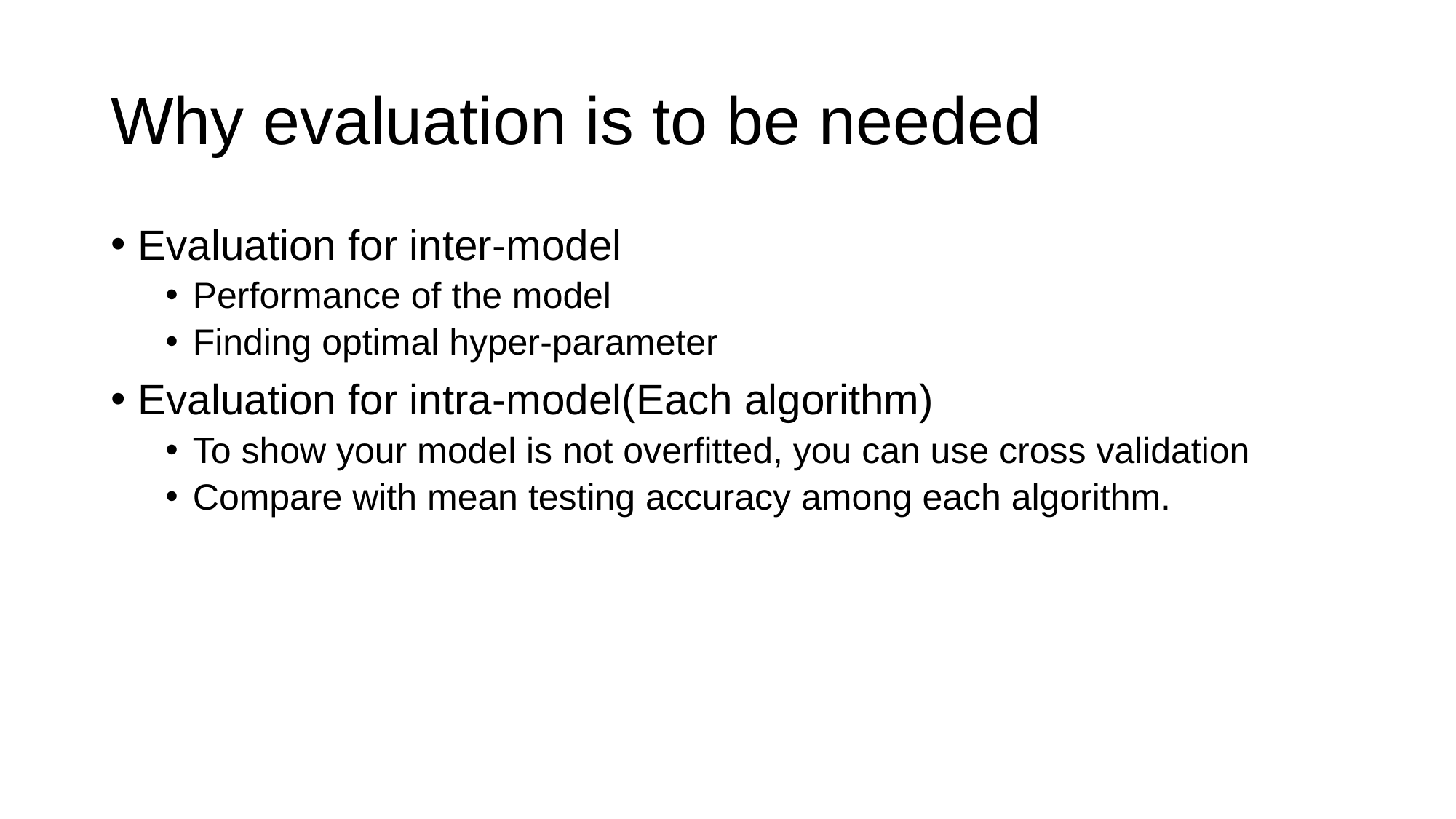

# Why evaluation is to be needed
Evaluation for inter-model
Performance of the model
Finding optimal hyper-parameter
Evaluation for intra-model(Each algorithm)
To show your model is not overfitted, you can use cross validation
Compare with mean testing accuracy among each algorithm.